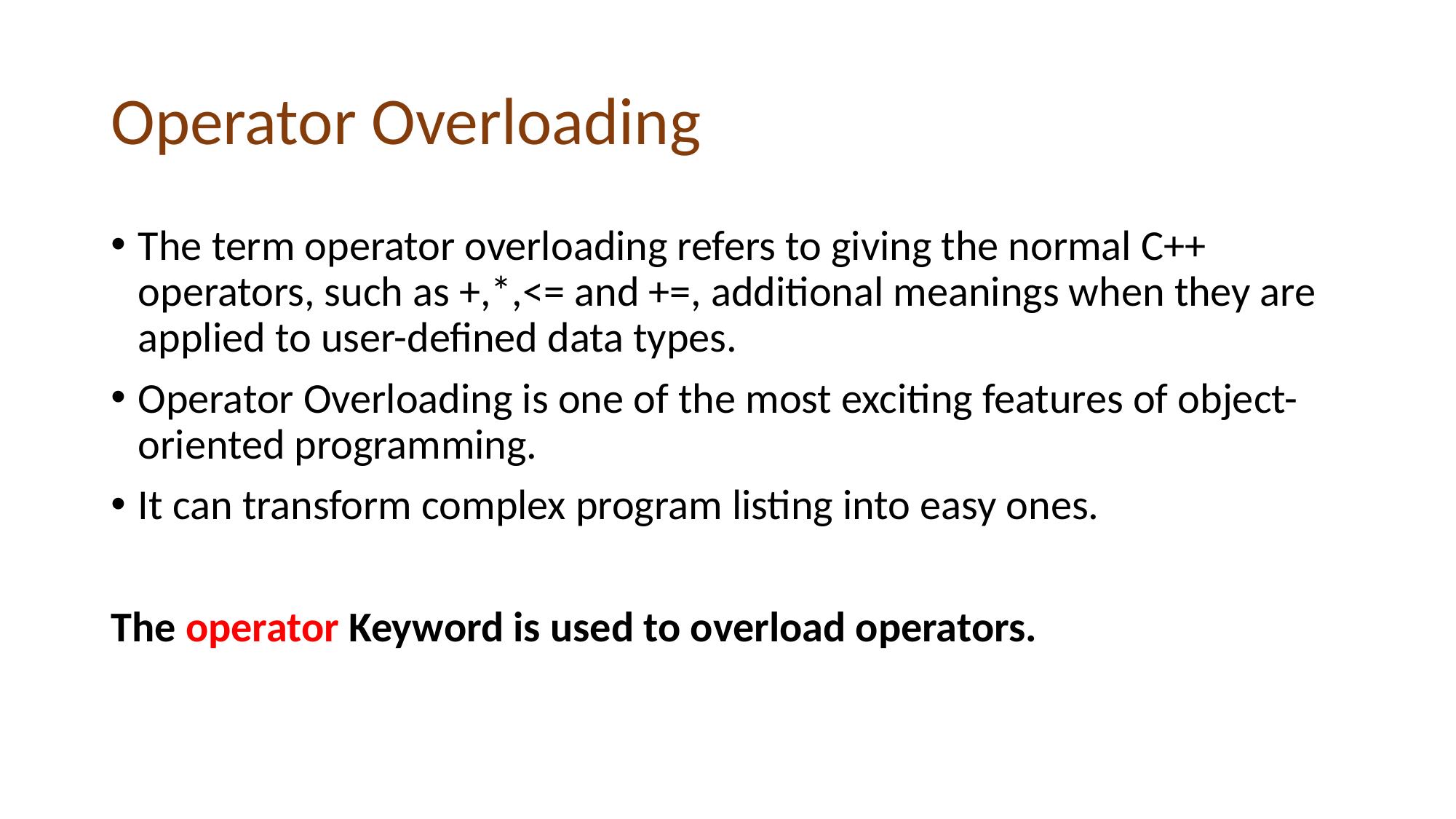

# Operator Overloading
The term operator overloading refers to giving the normal C++ operators, such as +,*,<= and +=, additional meanings when they are applied to user-defined data types.
Operator Overloading is one of the most exciting features of object-oriented programming.
It can transform complex program listing into easy ones.

The operator Keyword is used to overload operators.